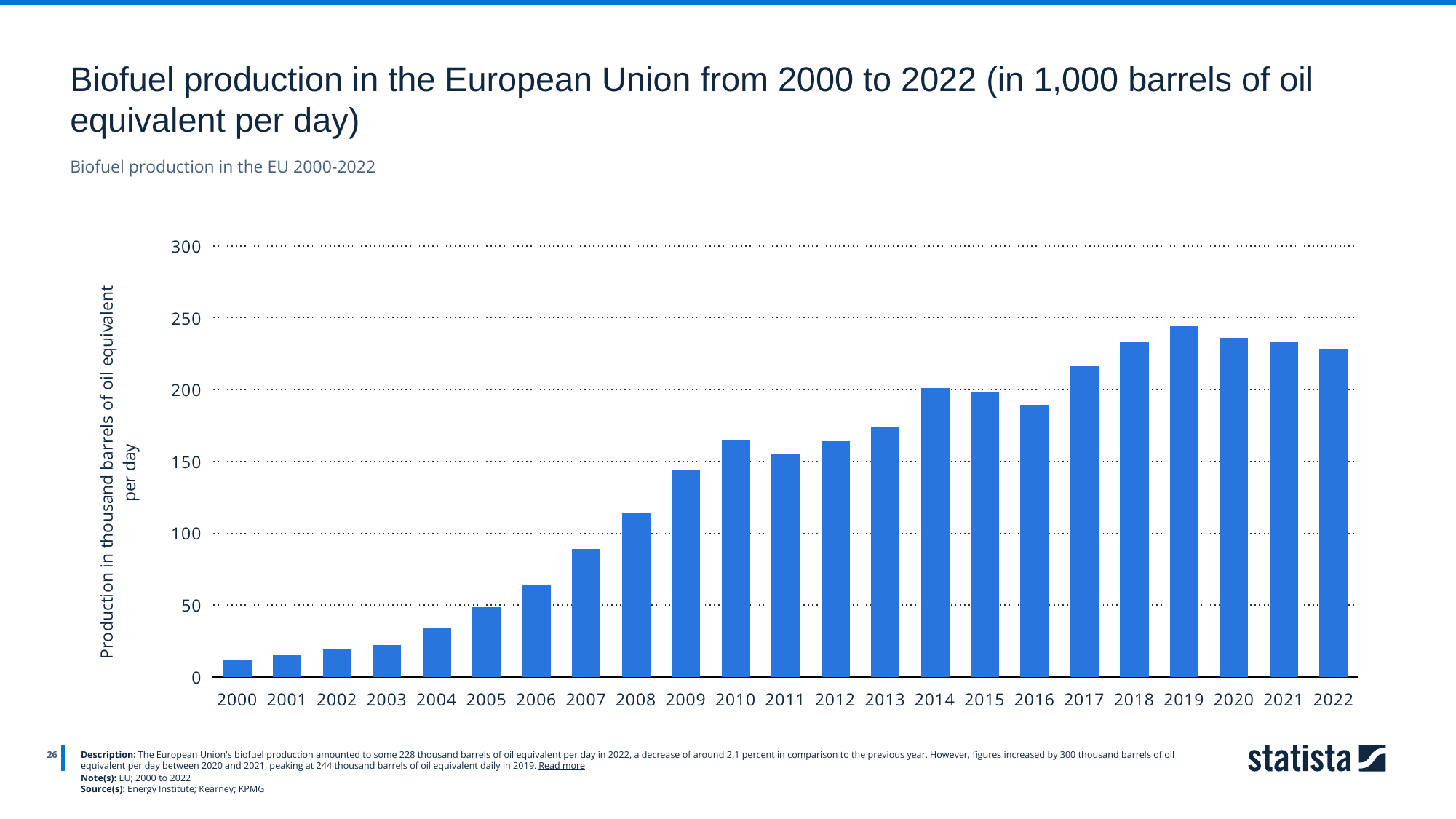

Biofuel production in the European Union from 2000 to 2022 (in 1,000 barrels of oil equivalent per day)
Biofuel production in the EU 2000-2022

### Chart

| Category | 1,000 barrels of oil equivalent per day |
|---|---|
| 2000 | 12.0 |
| 2001 | 15.0 |
| 2002 | 19.0 |
| 2003 | 22.0 |
| 2004 | 34.0 |
| 2005 | 48.0 |
| 2006 | 64.0 |
| 2007 | 89.0 |
| 2008 | 114.0 |
| 2009 | 144.0 |
| 2010 | 165.0 |
| 2011 | 155.0 |
| 2012 | 164.0 |
| 2013 | 174.0 |
| 2014 | 201.0 |
| 2015 | 198.0 |
| 2016 | 189.0 |
| 2017 | 216.0 |
| 2018 | 233.0 |
| 2019 | 244.0 |
| 2020 | 236.0 |
| 2021 | 233.0 |
| 2022 | 228.0 |
26
Description: The European Union's biofuel production amounted to some 228 thousand barrels of oil equivalent per day in 2022, a decrease of around 2.1 percent in comparison to the previous year. However, figures increased by 300 thousand barrels of oil equivalent per day between 2020 and 2021, peaking at 244 thousand barrels of oil equivalent daily in 2019. Read more
Note(s): EU; 2000 to 2022
Source(s): Energy Institute; Kearney; KPMG